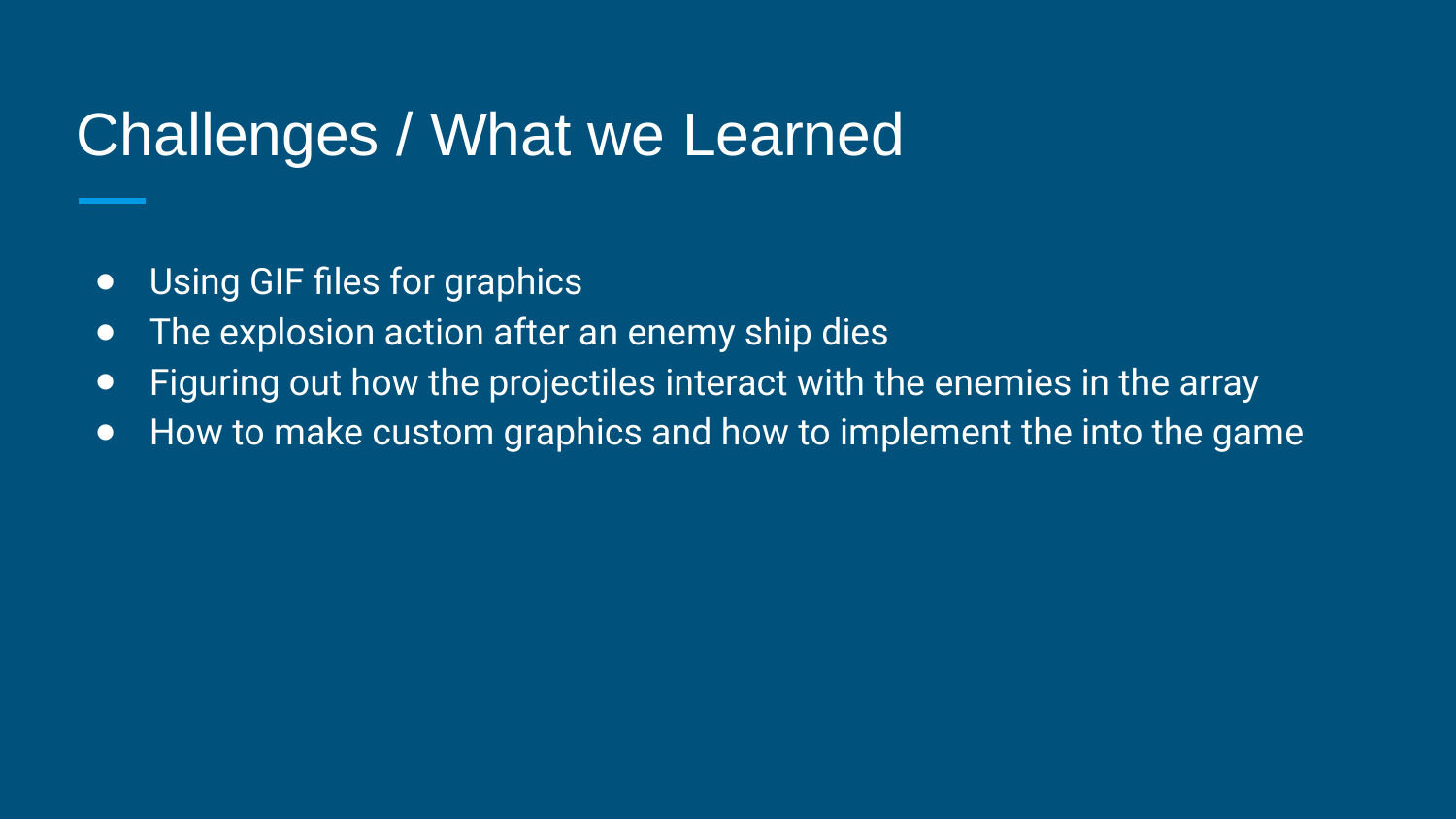

# Challenges / What we Learned
Using GIF files for graphics
The explosion action after an enemy ship dies
Figuring out how the projectiles interact with the enemies in the array
How to make custom graphics and how to implement the into the game